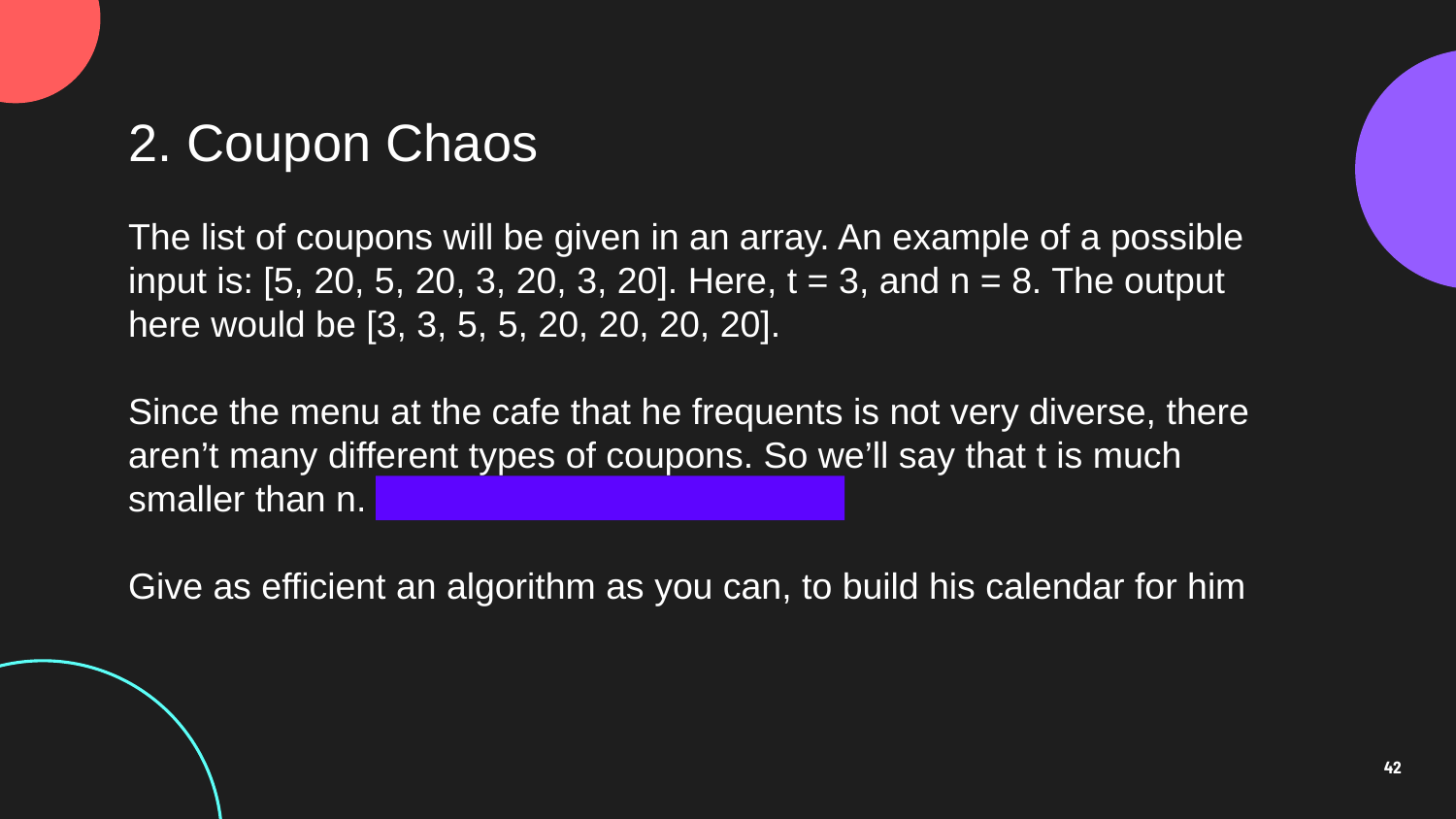

2. Coupon Chaos

The list of coupons will be given in an array. An example of a possible input is: [5, 20, 5, 20, 3, 20, 3, 20]. Here, t = 3, and n = 8. The output here would be [3, 3, 5, 5, 20, 20, 20, 20].

Since the menu at the cafe that he frequents is not very diverse, there aren’t many different types of coupons. So we’ll say that t is much smaller than n.

Give as efficient an algorithm as you can, to build his calendar for him

42